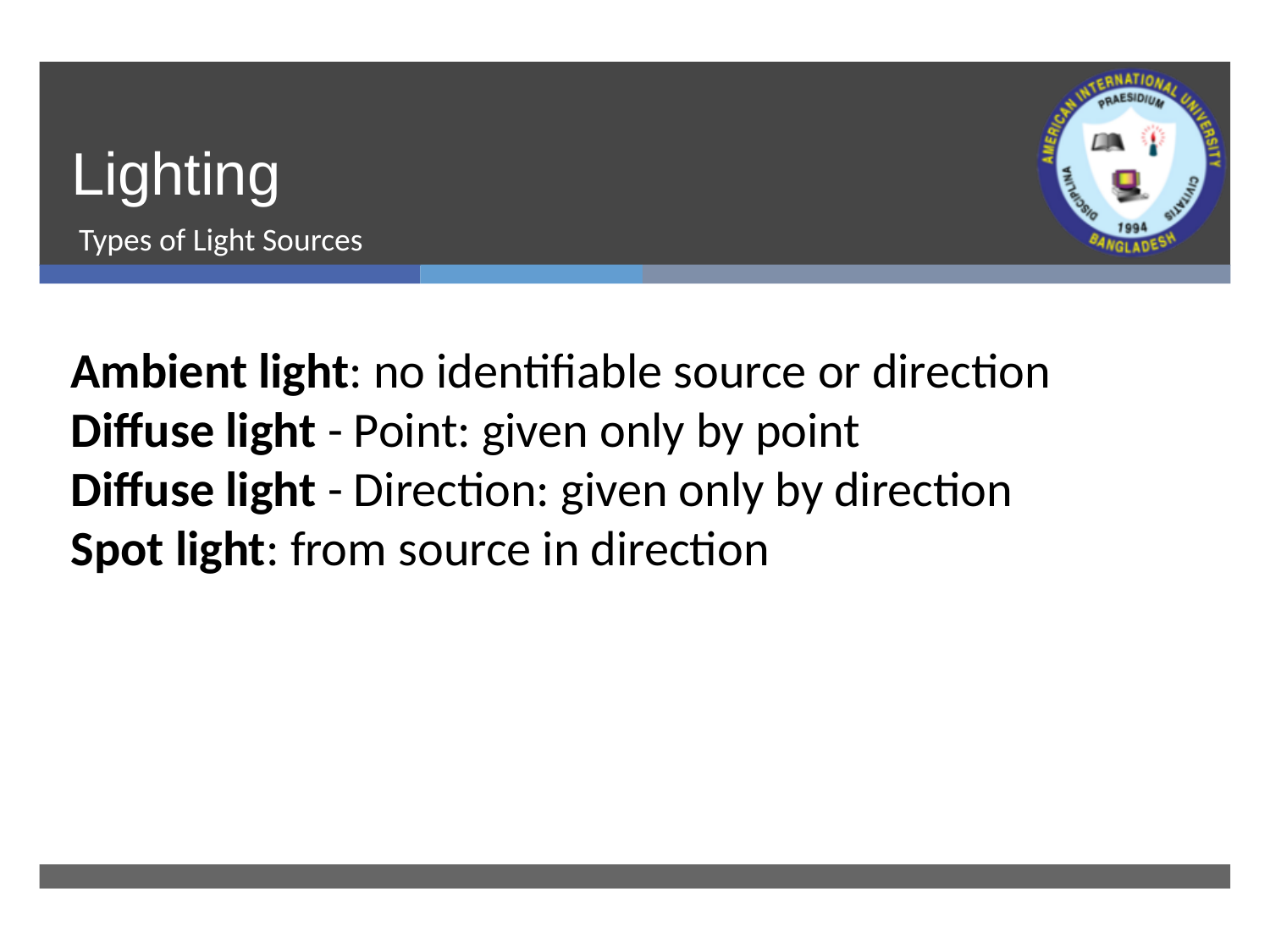

# Lighting
Types of Light Sources
Ambient light: no identifiable source or direction
Diffuse light - Point: given only by point
Diffuse light - Direction: given only by direction
Spot light: from source in direction